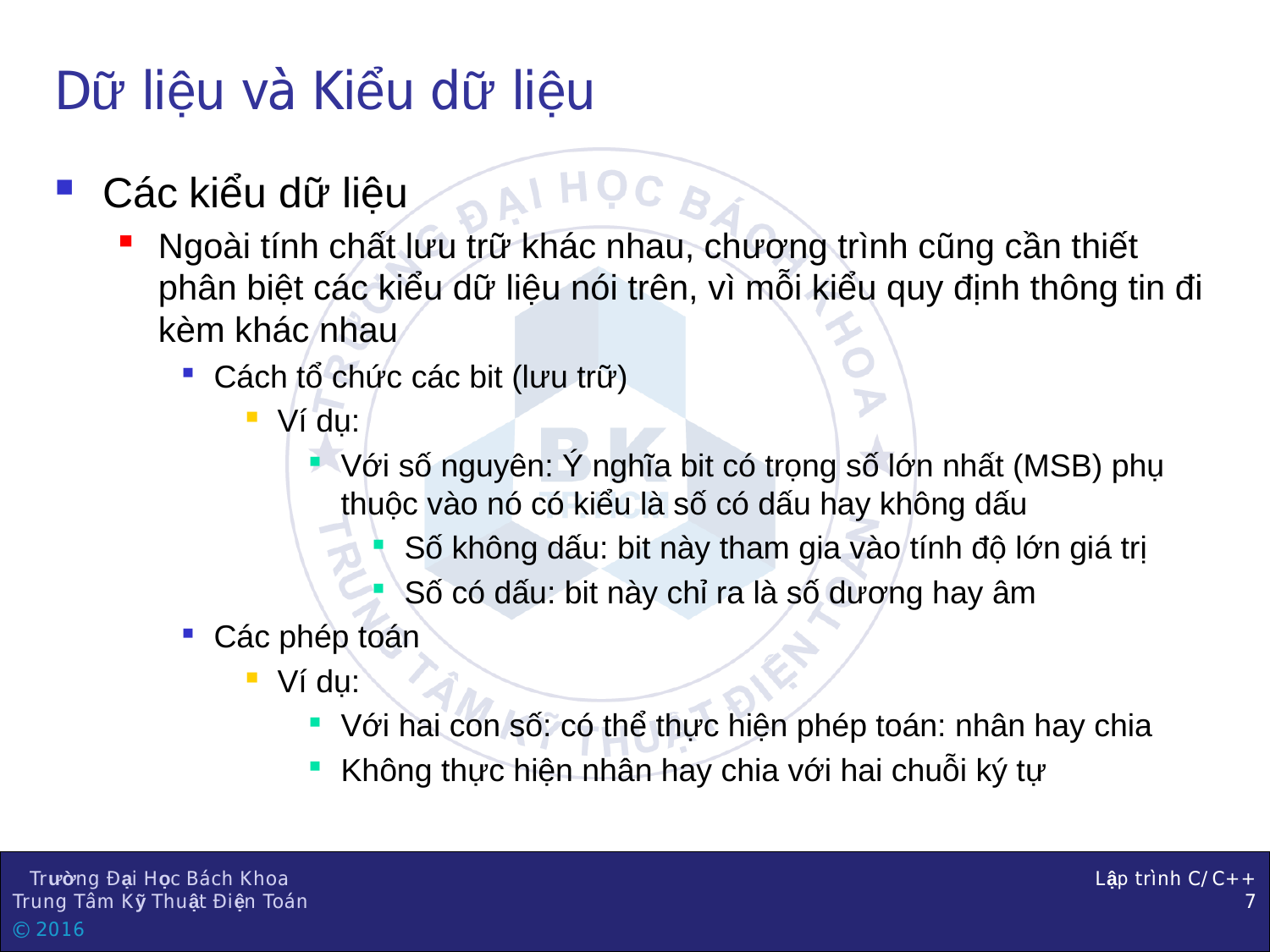

# Dữ liệu và Kiểu dữ liệu
Các kiểu dữ liệu
Ngoài tính chất lưu trữ khác nhau, chương trình cũng cần thiết phân biệt các kiểu dữ liệu nói trên, vì mỗi kiểu quy định thông tin đi kèm khác nhau
Cách tổ chức các bit (lưu trữ)
Ví dụ:
Với số nguyên: Ý nghĩa bit có trọng số lớn nhất (MSB) phụ thuộc vào nó có kiểu là số có dấu hay không dấu
Số không dấu: bit này tham gia vào tính độ lớn giá trị
Số có dấu: bit này chỉ ra là số dương hay âm
Các phép toán
Ví dụ:
Với hai con số: có thể thực hiện phép toán: nhân hay chia
Không thực hiện nhân hay chia với hai chuỗi ký tự